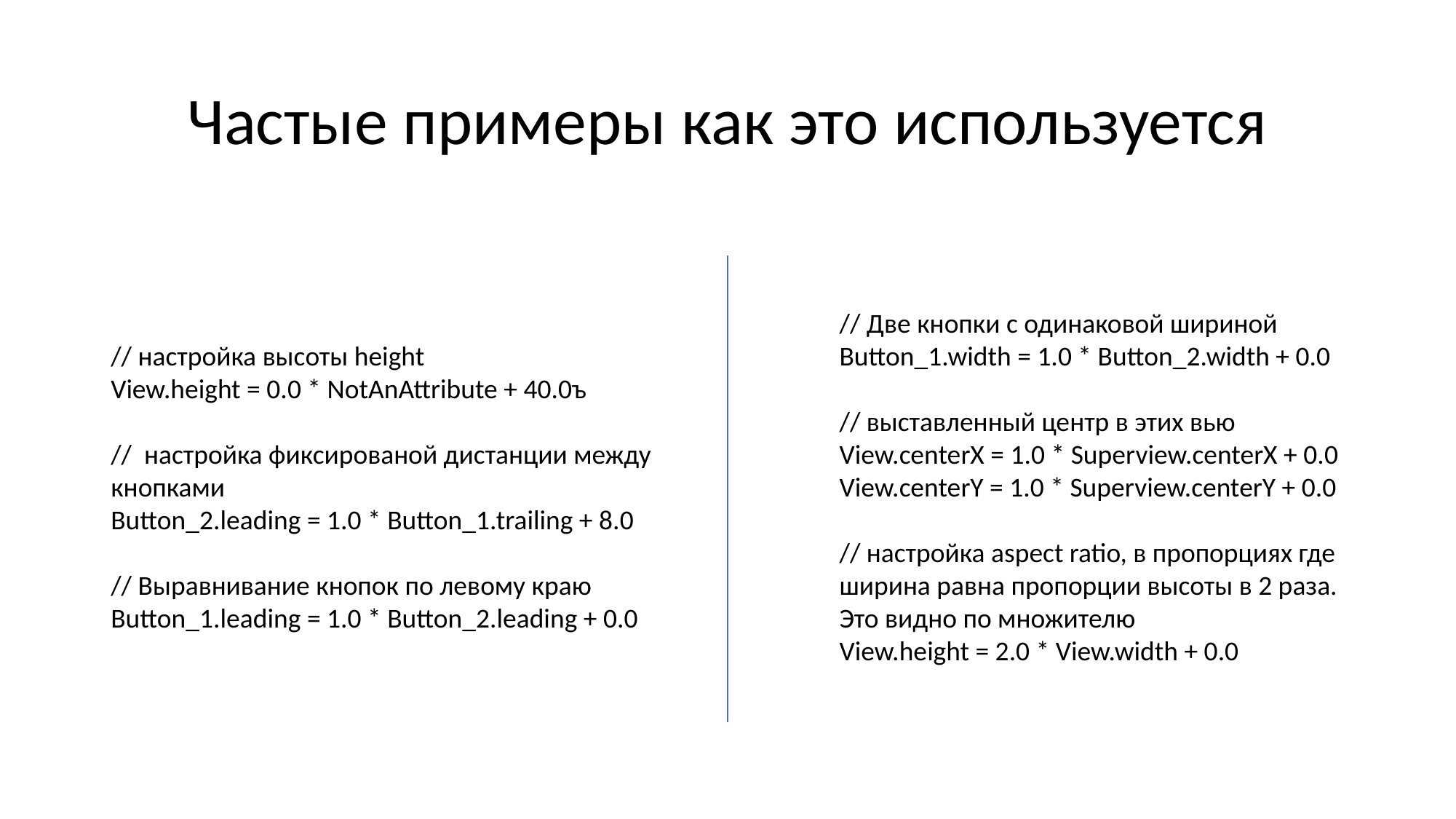

# Частые примеры как это используется

// настройка высоты height
View.height = 0.0 * NotAnAttribute + 40.0ъ

//  настройка фиксированой дистанции между кнопками
Button_2.leading = 1.0 * Button_1.trailing + 8.0

// Выравнивание кнопок по левому краю
Button_1.leading = 1.0 * Button_2.leading + 0.0

// Две кнопки с одинаковой шириной
Button_1.width = 1.0 * Button_2.width + 0.0

// выставленный центр в этих вью
View.centerX = 1.0 * Superview.centerX + 0.0
View.centerY = 1.0 * Superview.centerY + 0.0

// настройка aspect ratio, в пропорциях где ширина равна пропорции высоты в 2 раза. Это видно по множителю
View.height = 2.0 * View.width + 0.0